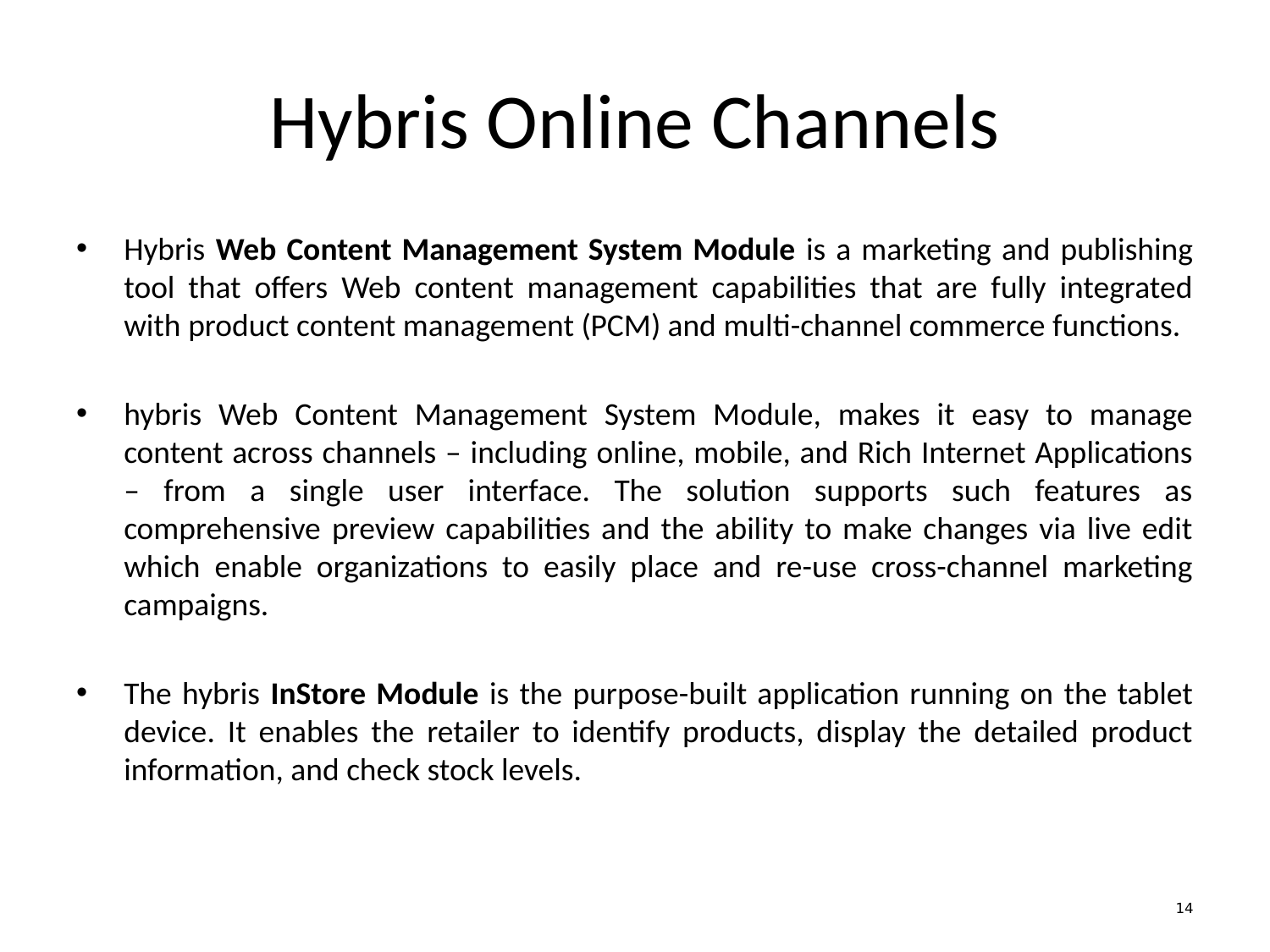

# Hybris Online Channels
Hybris Web Content Management System Module is a marketing and publishing tool that offers Web content management capabilities that are fully integrated with product content management (PCM) and multi-channel commerce functions.

hybris Web Content Management System Module, makes it easy to manage content across channels – including online, mobile, and Rich Internet Applications – from a single user interface. The solution supports such features as comprehensive preview capabilities and the ability to make changes via live edit which enable organizations to easily place and re-use cross-channel marketing campaigns.

The hybris InStore Module is the purpose-built application running on the tablet device. It enables the retailer to identify products, display the detailed product information, and check stock levels.

14